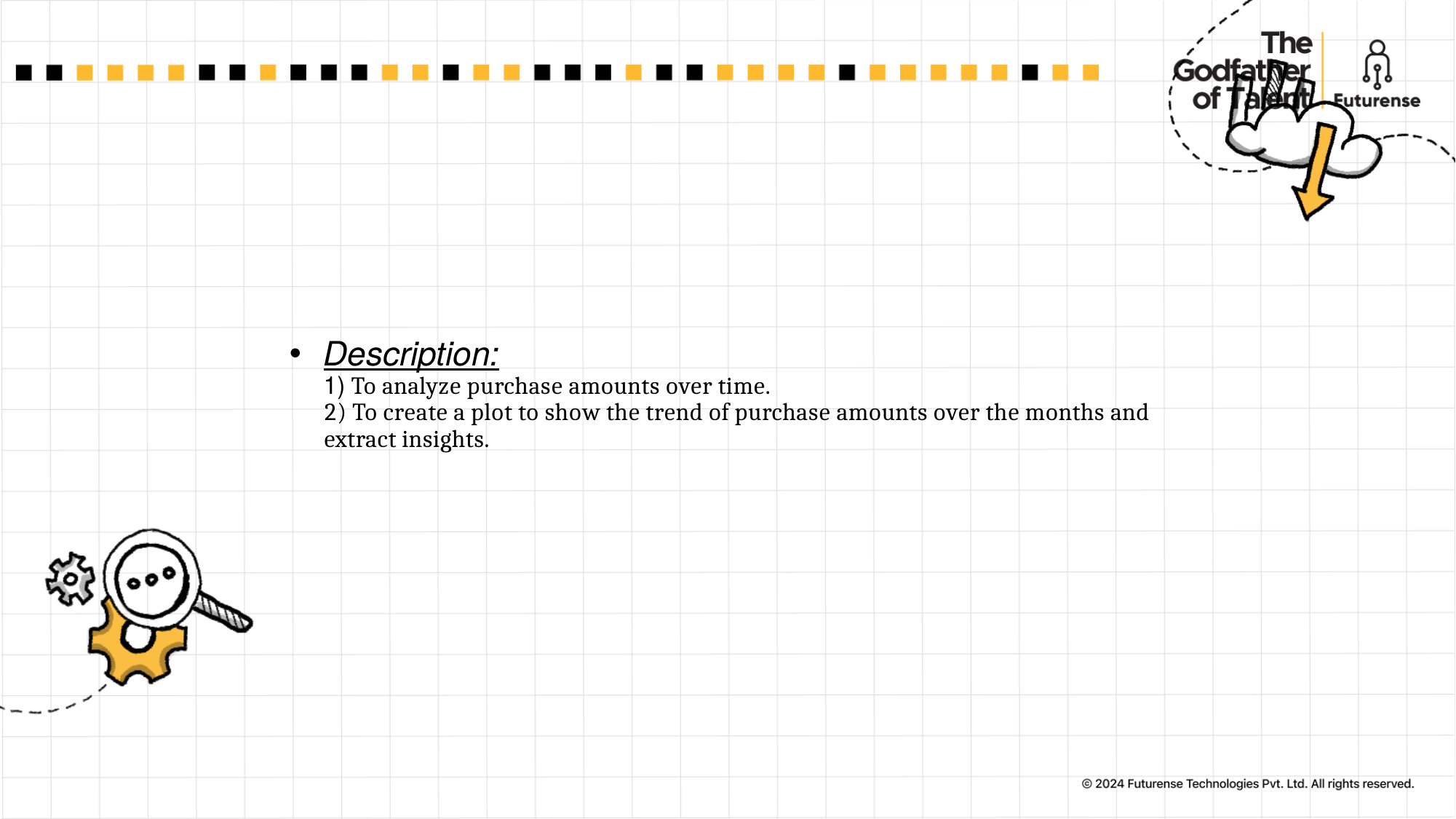

# Description: 1) To analyze purchase amounts over time. 2) To create a plot to show the trend of purchase amounts over the months and extract insights.